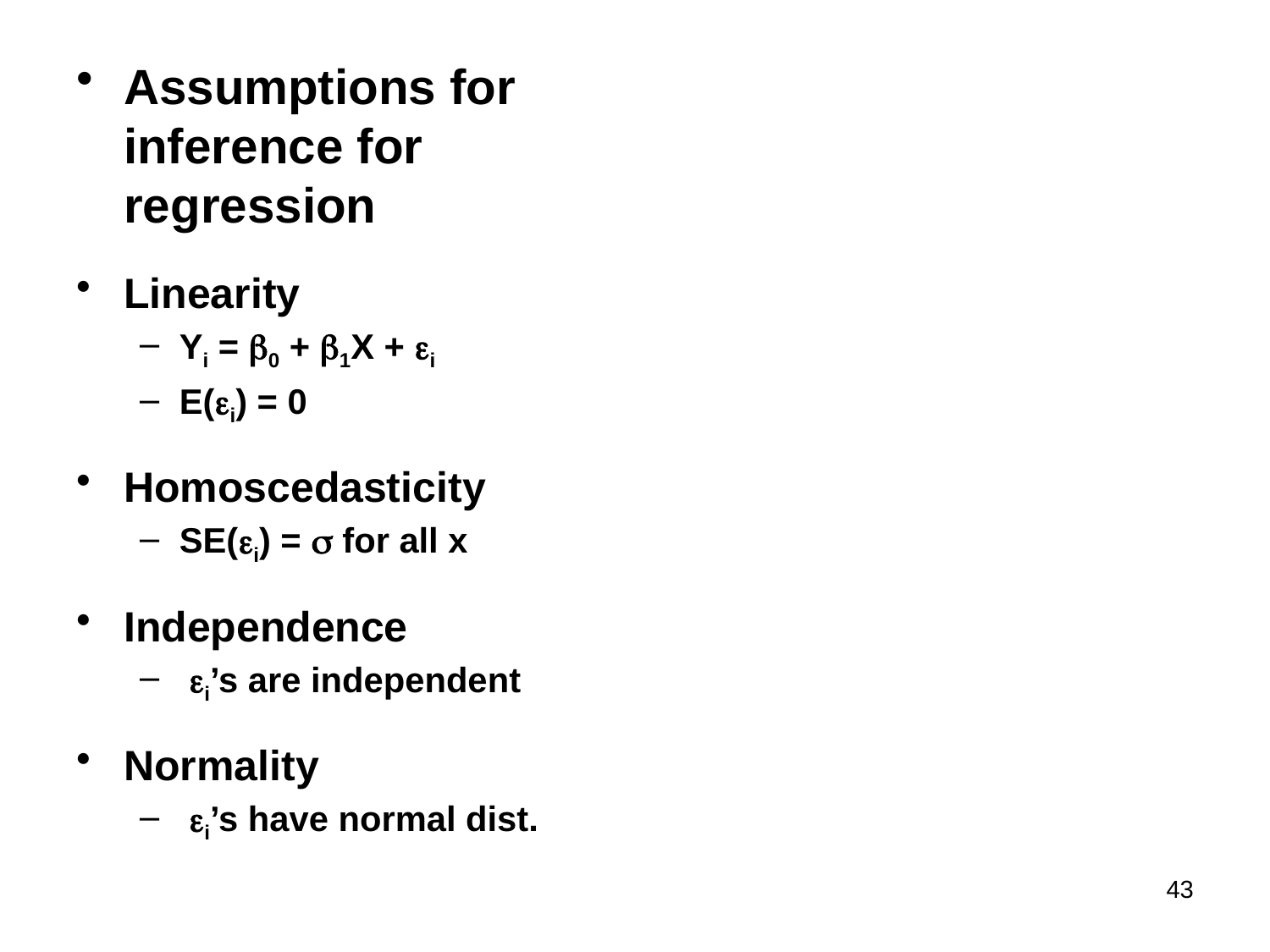

Assumptions for inference for regression

Linearity
Yi = β0 + β1X + εi
E(εi) = 0

Homoscedasticity
SE(εi) = σ for all x

Independence
 εi’s are independent

Normality
 εi’s have normal dist.

43
#